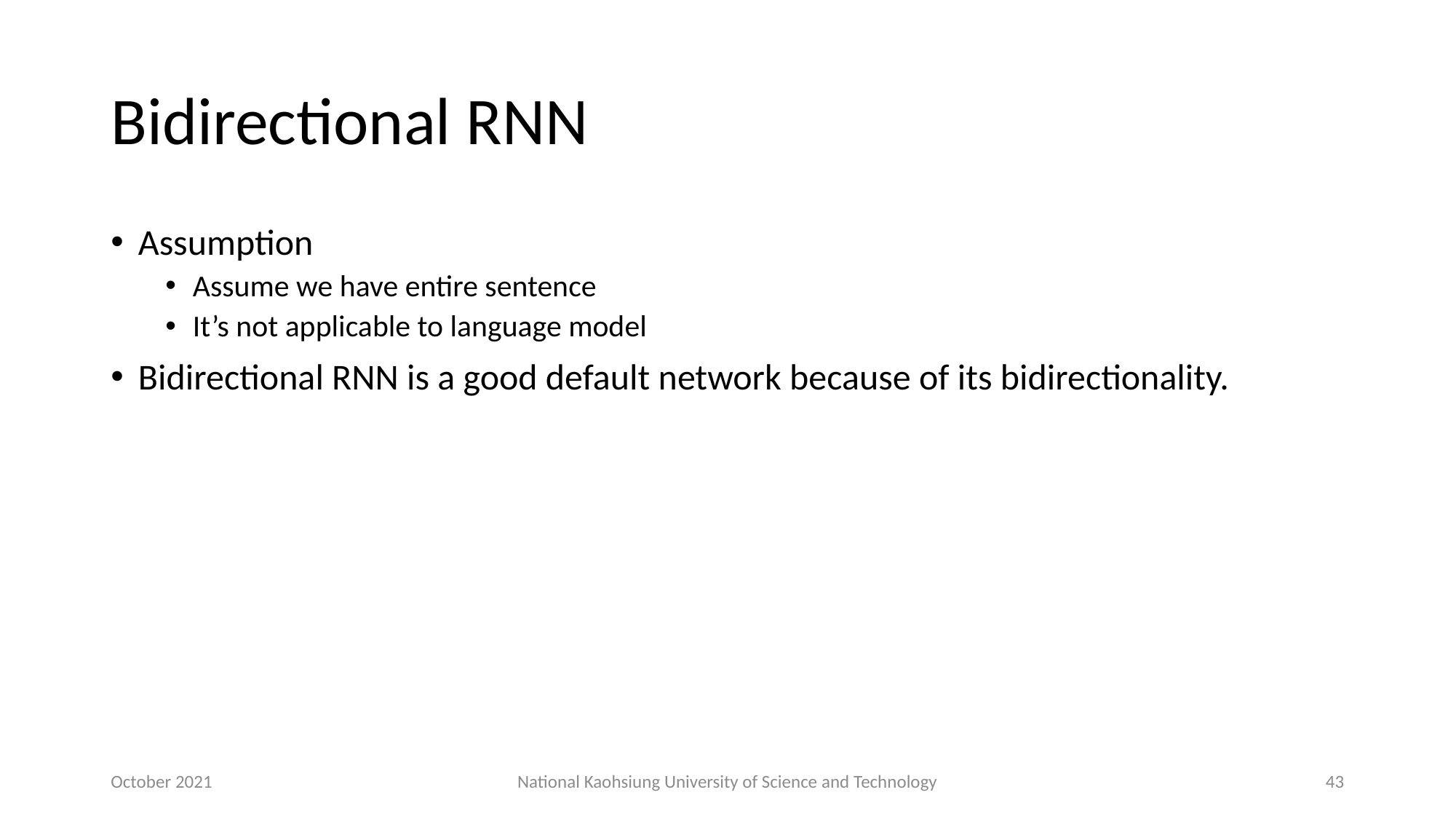

# Bidirectional RNN
Assumption
Assume we have entire sentence
It’s not applicable to language model
Bidirectional RNN is a good default network because of its bidirectionality.
October 2021
National Kaohsiung University of Science and Technology
43